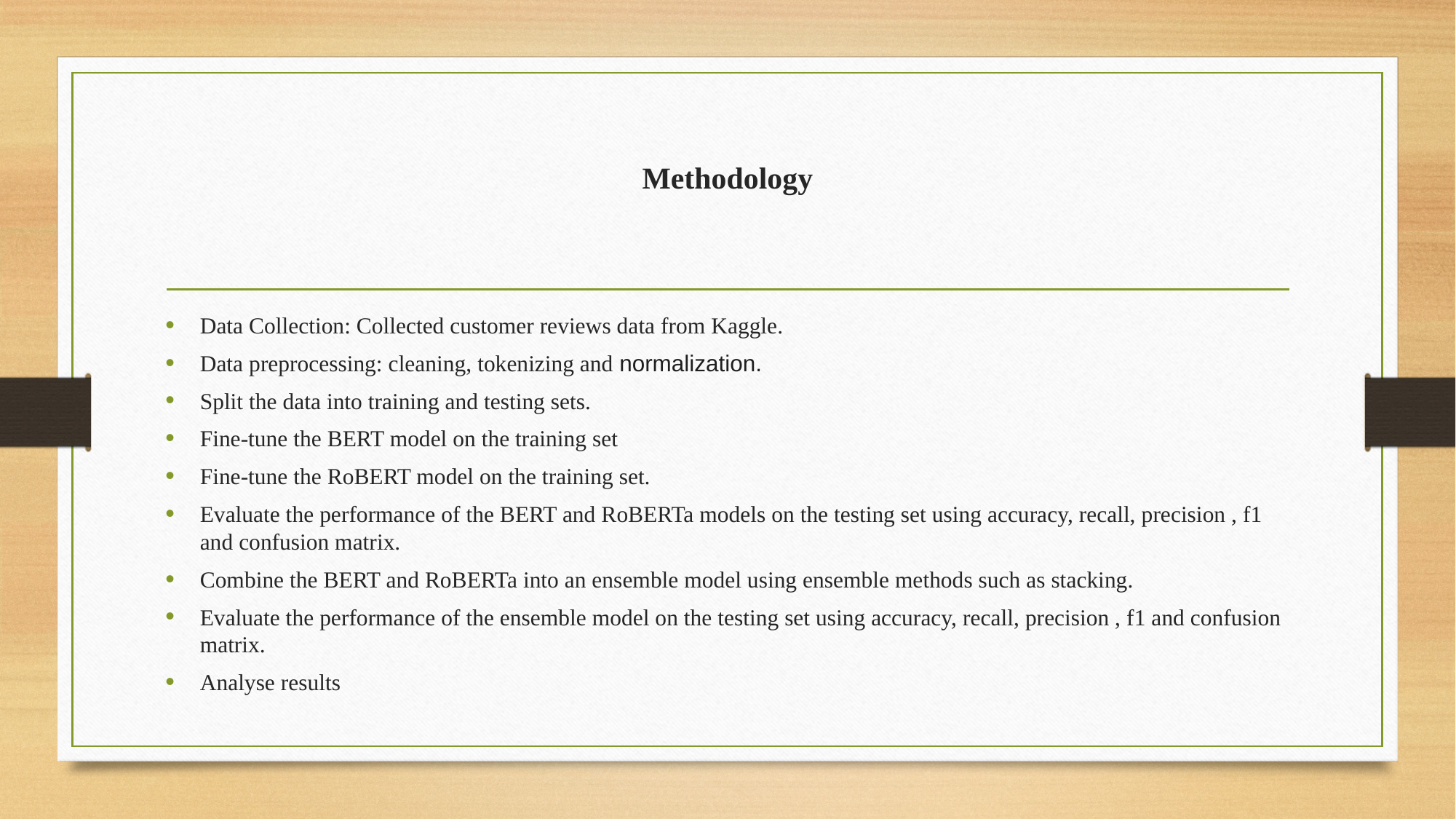

# Methodology
Data Collection: Collected customer reviews data from Kaggle.
Data preprocessing: cleaning, tokenizing and normalization.
Split the data into training and testing sets.
Fine-tune the BERT model on the training set
Fine-tune the RoBERT model on the training set.
Evaluate the performance of the BERT and RoBERTa models on the testing set using accuracy, recall, precision , f1 and confusion matrix.
Combine the BERT and RoBERTa into an ensemble model using ensemble methods such as stacking.
Evaluate the performance of the ensemble model on the testing set using accuracy, recall, precision , f1 and confusion matrix.
Analyse results